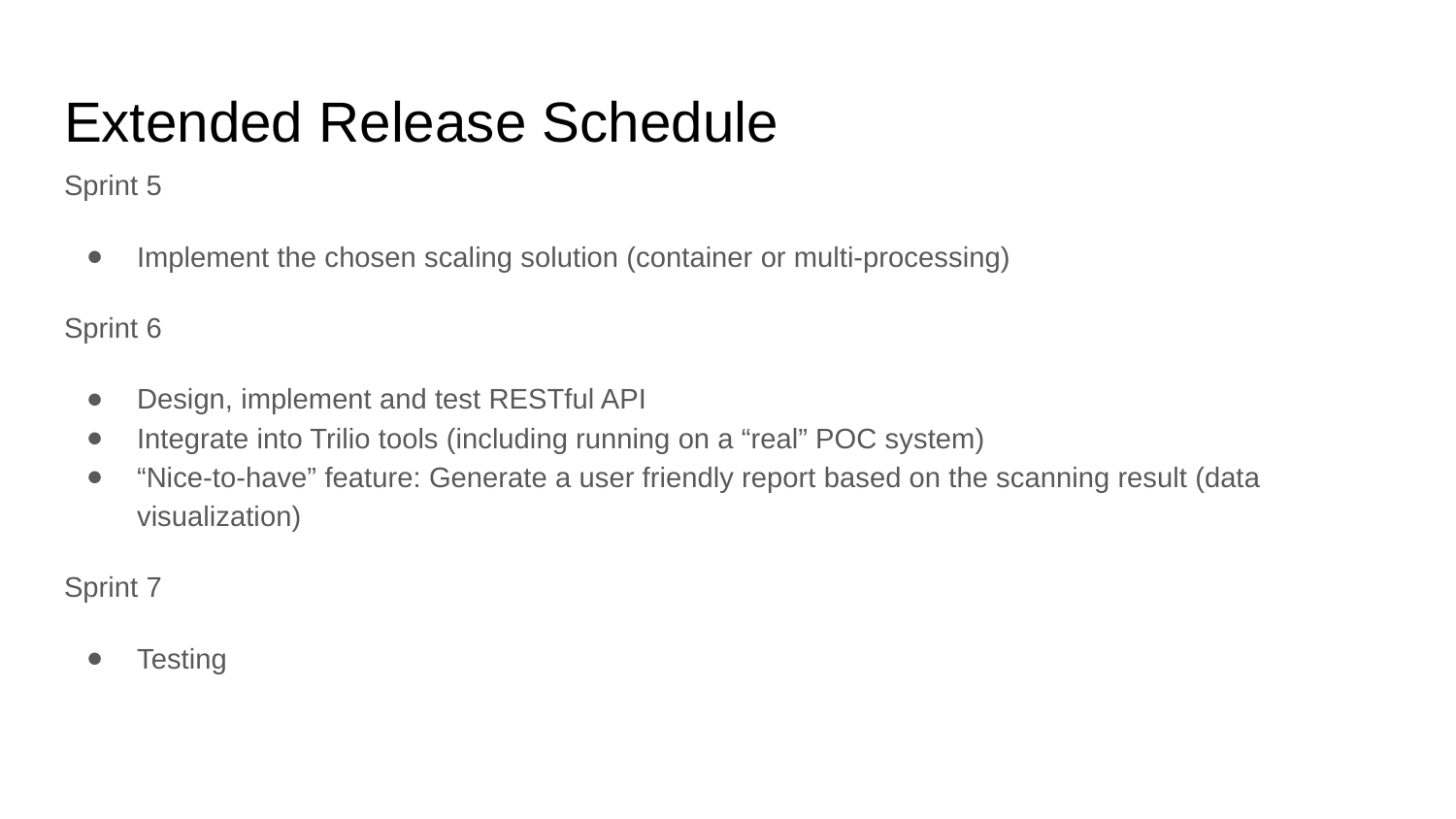

# Extended Release Schedule
Sprint 5
Implement the chosen scaling solution (container or multi-processing)
Sprint 6
Design, implement and test RESTful API
Integrate into Trilio tools (including running on a “real” POC system)
“Nice-to-have” feature: Generate a user friendly report based on the scanning result (data visualization)
Sprint 7
Testing